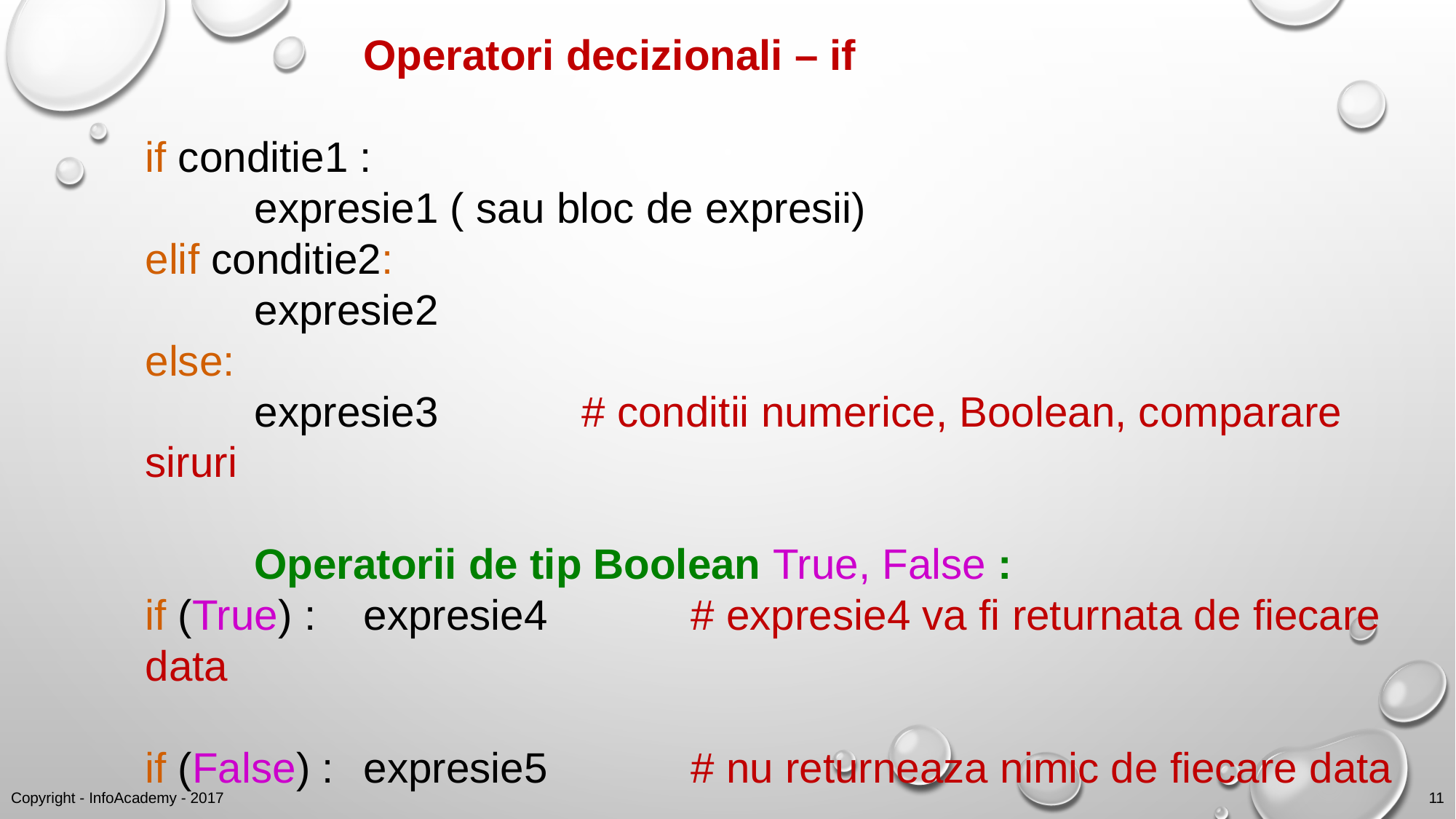

Operatori decizionali – if

if conditie1 :
	expresie1 ( sau bloc de expresii)
elif conditie2:
	expresie2
else:
	expresie3		# conditii numerice, Boolean, comparare siruri

	Operatorii de tip Boolean True, False :
if (True) : 	expresie4 		# expresie4 va fi returnata de fiecare data

if (False) :	expresie5 		# nu returneaza nimic de fiecare data

		Exemplul 202
Copyright - InfoAcademy - 2017
11